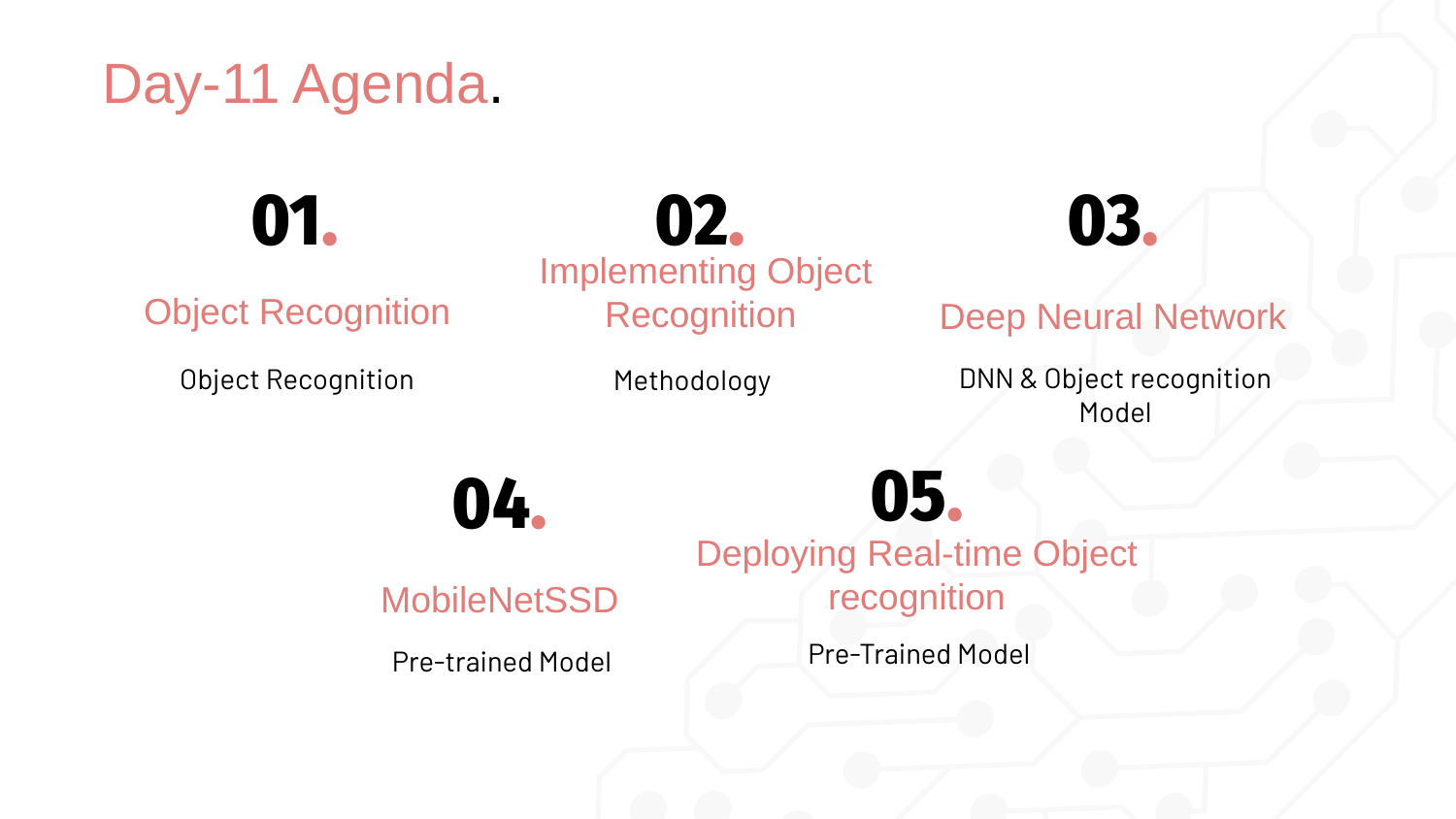

# Day-11 Agenda.
01.
02.
03.
Object Recognition
Implementing Object Recognition
Deep Neural Network
DNN & Object recognition Model

Object Recognition
Methodology
05.
04.
Deploying Real-time Object recognition
MobileNetSSD
Pre-Trained Model

Pre-trained Model